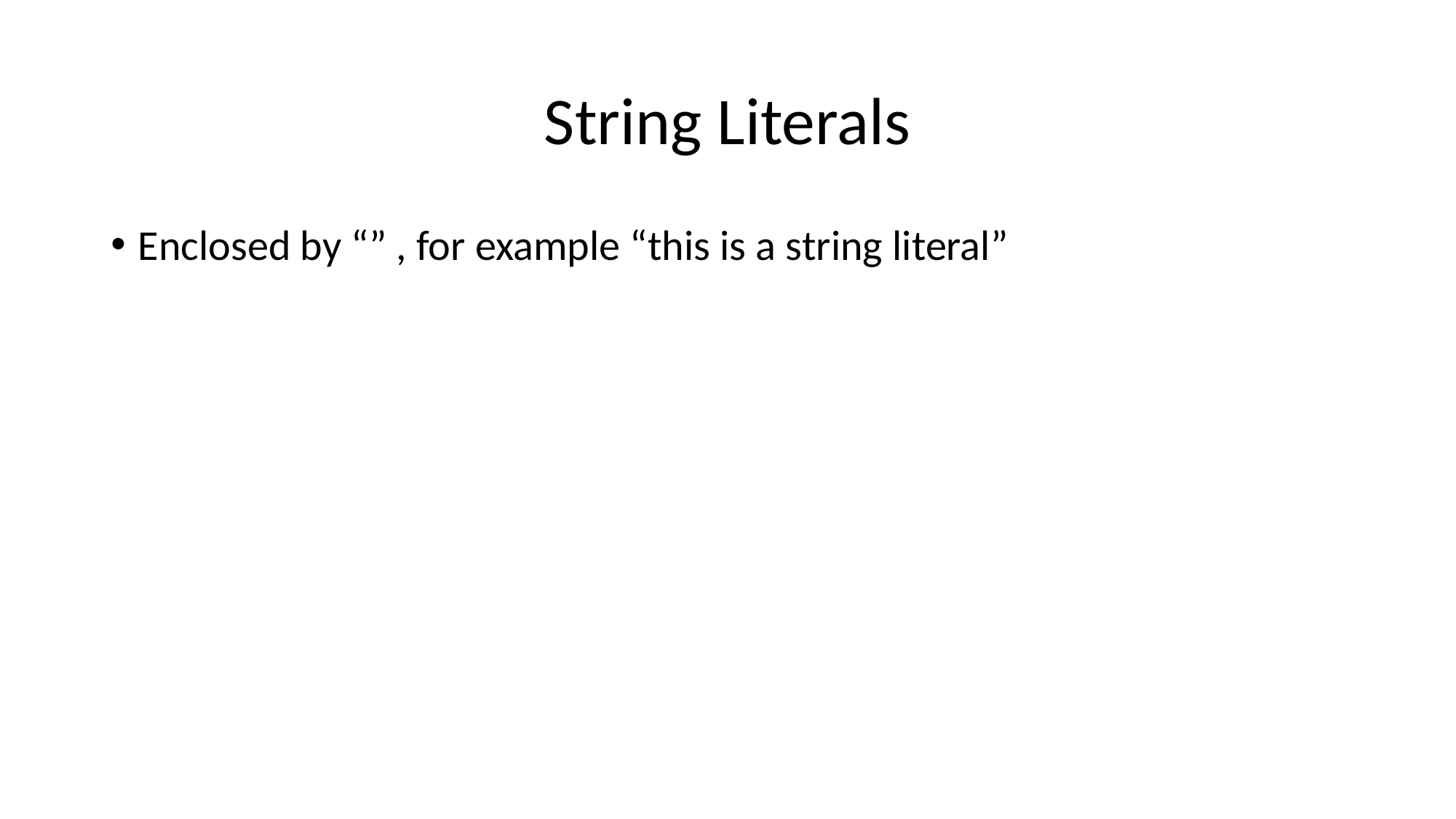

# String Literals
Enclosed by “” , for example “this is a string literal”